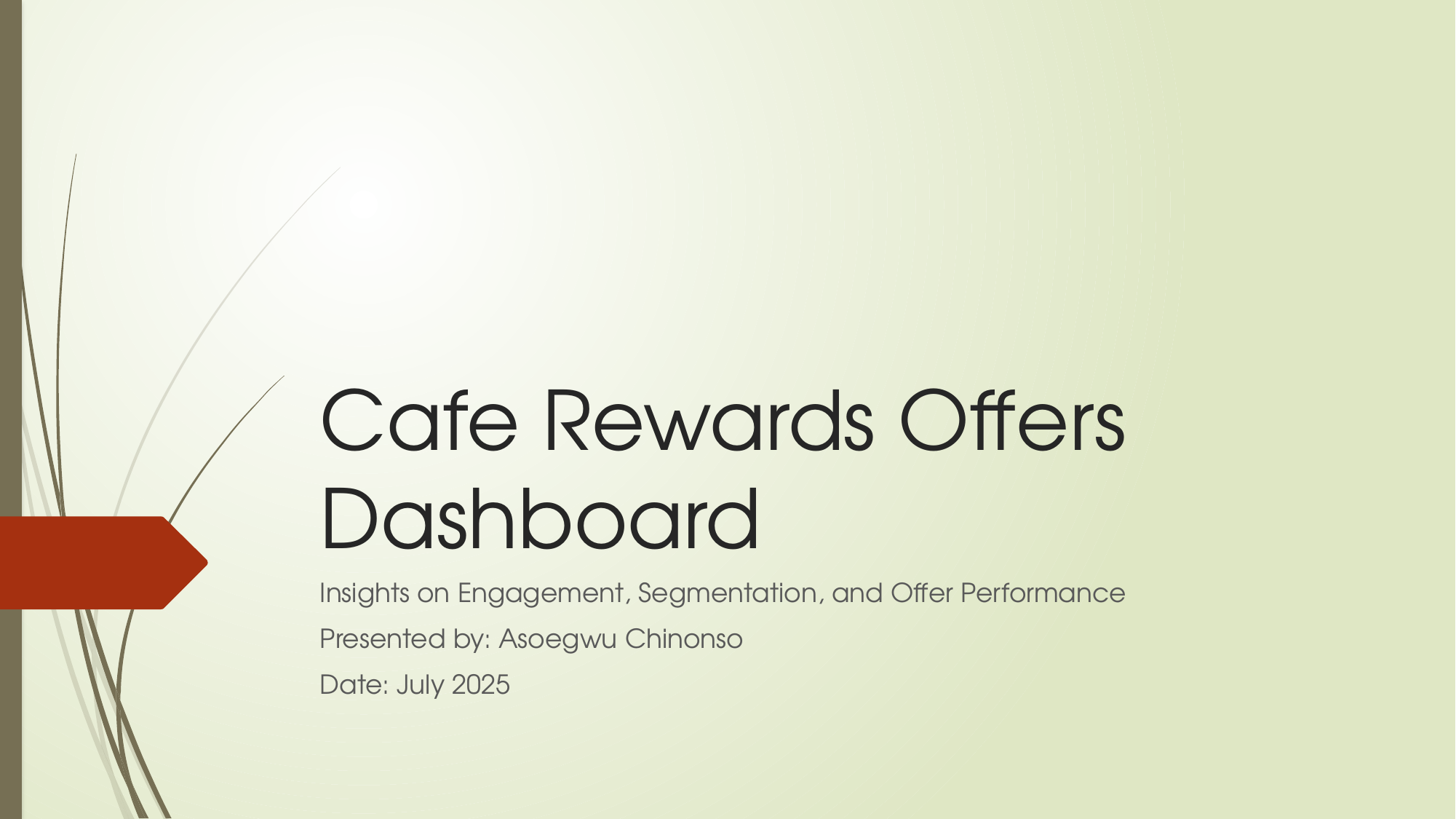

# Cafe Rewards Offers Dashboard
Insights on Engagement, Segmentation, and Offer Performance
Presented by: Asoegwu Chinonso
Date: July 2025